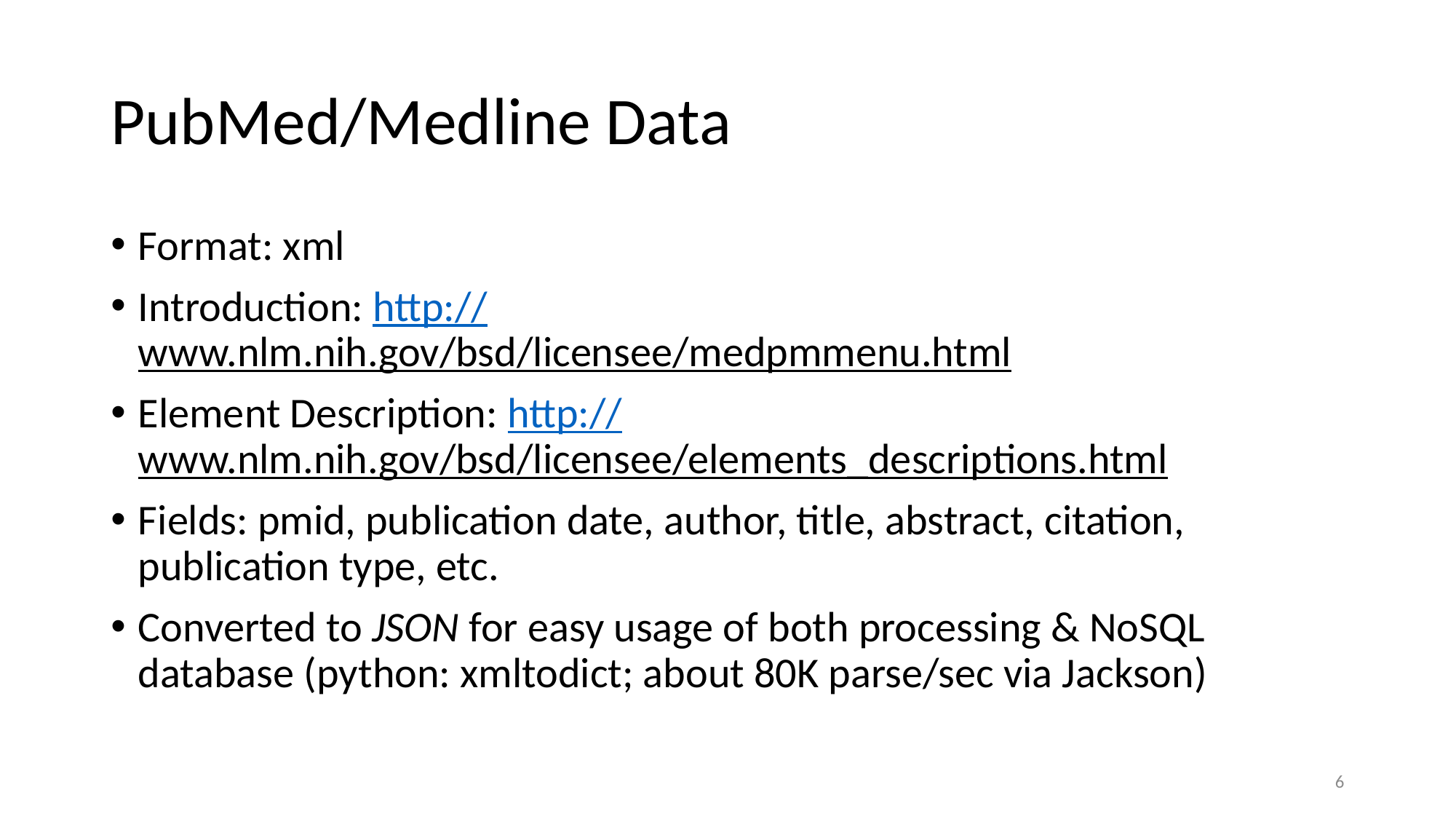

# PubMed/Medline Data
Format: xml
Introduction: http://www.nlm.nih.gov/bsd/licensee/medpmmenu.html
Element Description: http://www.nlm.nih.gov/bsd/licensee/elements_descriptions.html
Fields: pmid, publication date, author, title, abstract, citation, publication type, etc.
Converted to JSON for easy usage of both processing & NoSQL database (python: xmltodict; about 80K parse/sec via Jackson)
6